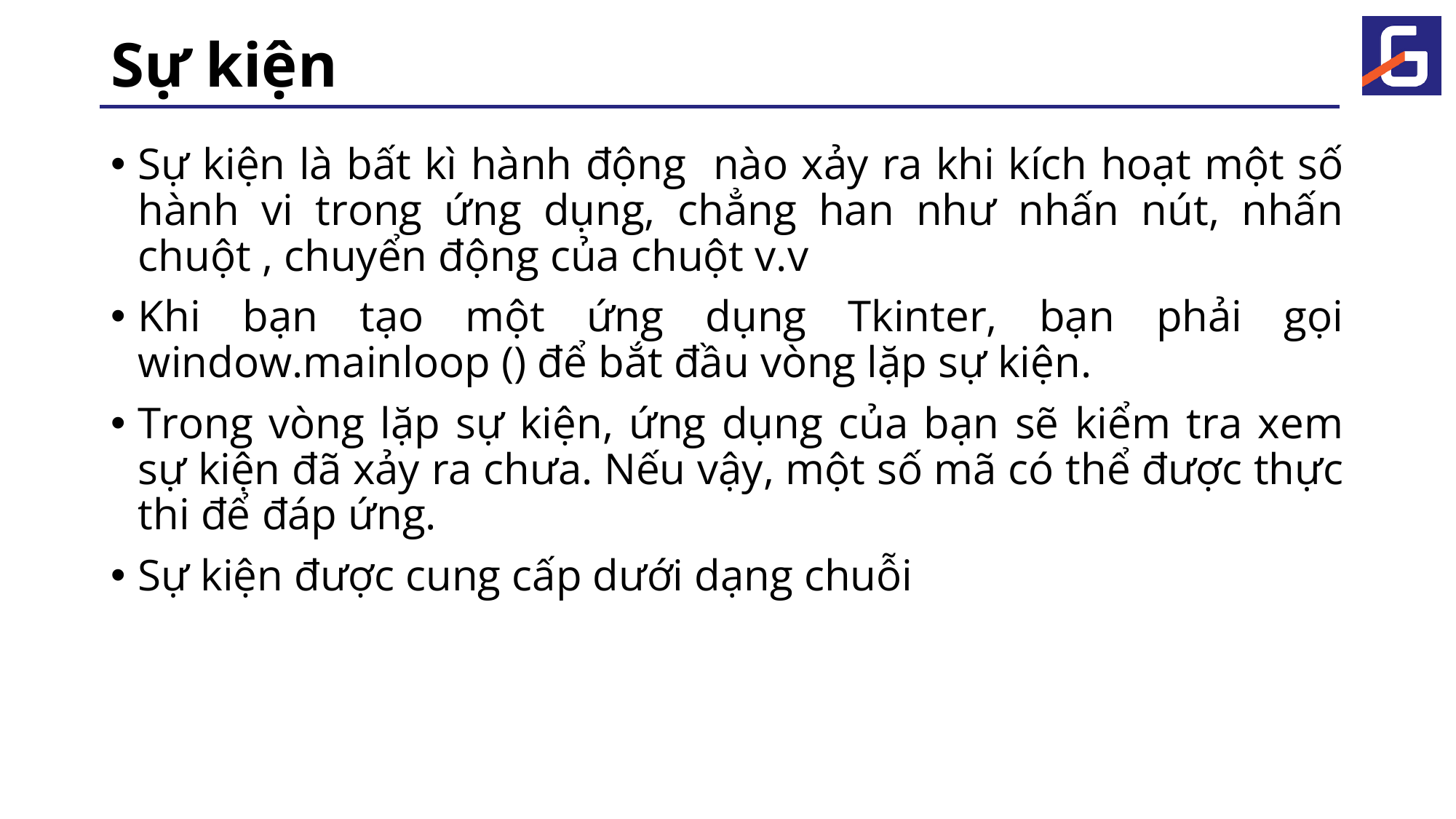

# Sự kiện
Sự kiện là bất kì hành động  nào xảy ra khi kích hoạt một số hành vi trong ứng dụng, chẳng han như nhấn nút, nhấn chuột , chuyển động của chuột v.v
Khi bạn tạo một ứng dụng Tkinter, bạn phải gọi window.mainloop () để bắt đầu vòng lặp sự kiện.
Trong vòng lặp sự kiện, ứng dụng của bạn sẽ kiểm tra xem sự kiện đã xảy ra chưa. Nếu vậy, một số mã có thể được thực thi để đáp ứng.
Sự kiện được cung cấp dưới dạng chuỗi